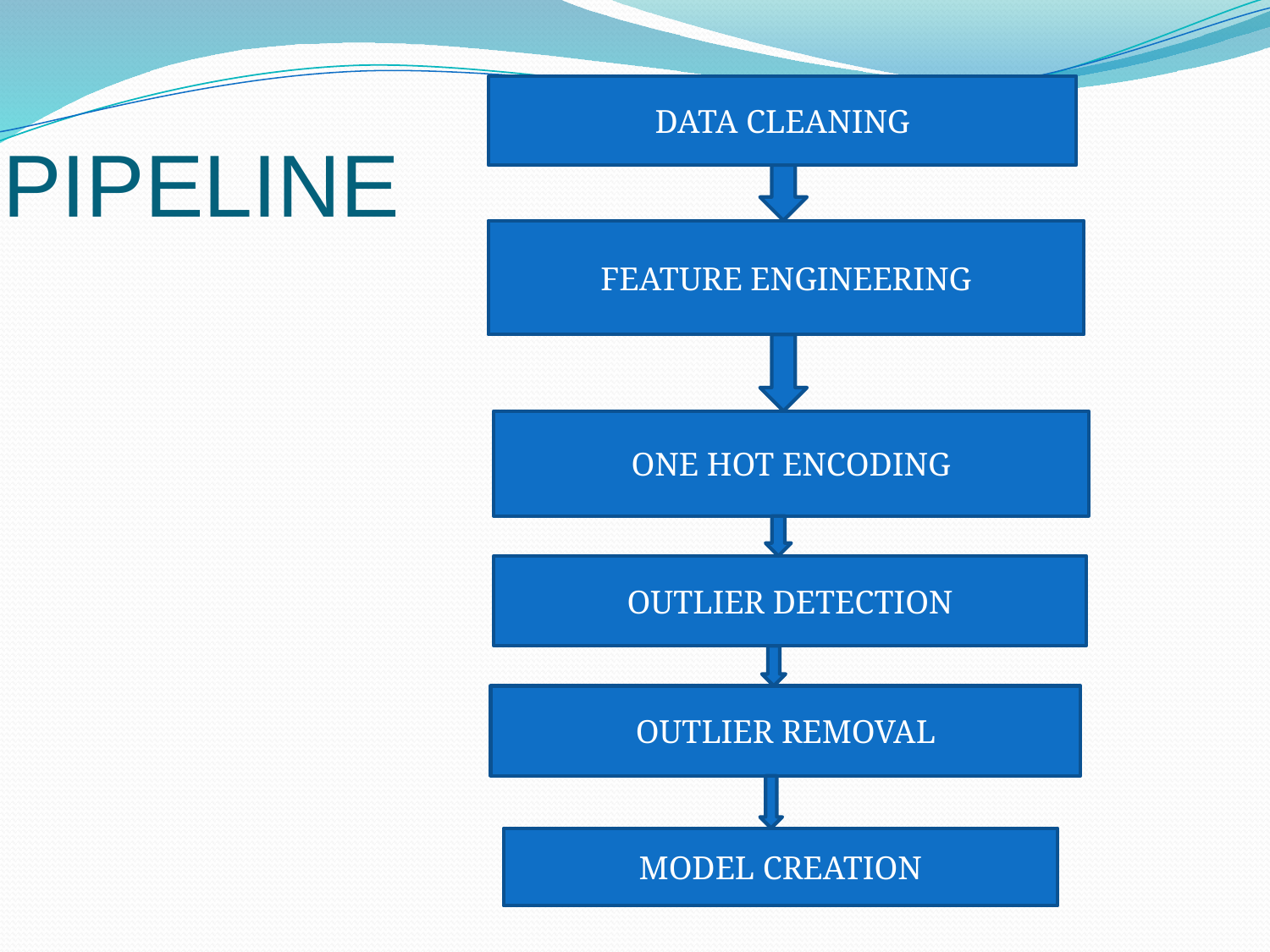

DATA CLEANING
# PIPELINE

FEATURE ENGINEERING

ONE HOT ENCODING

OUTLIER DETECTION

OUTLIER REMOVAL

MODEL CREATION